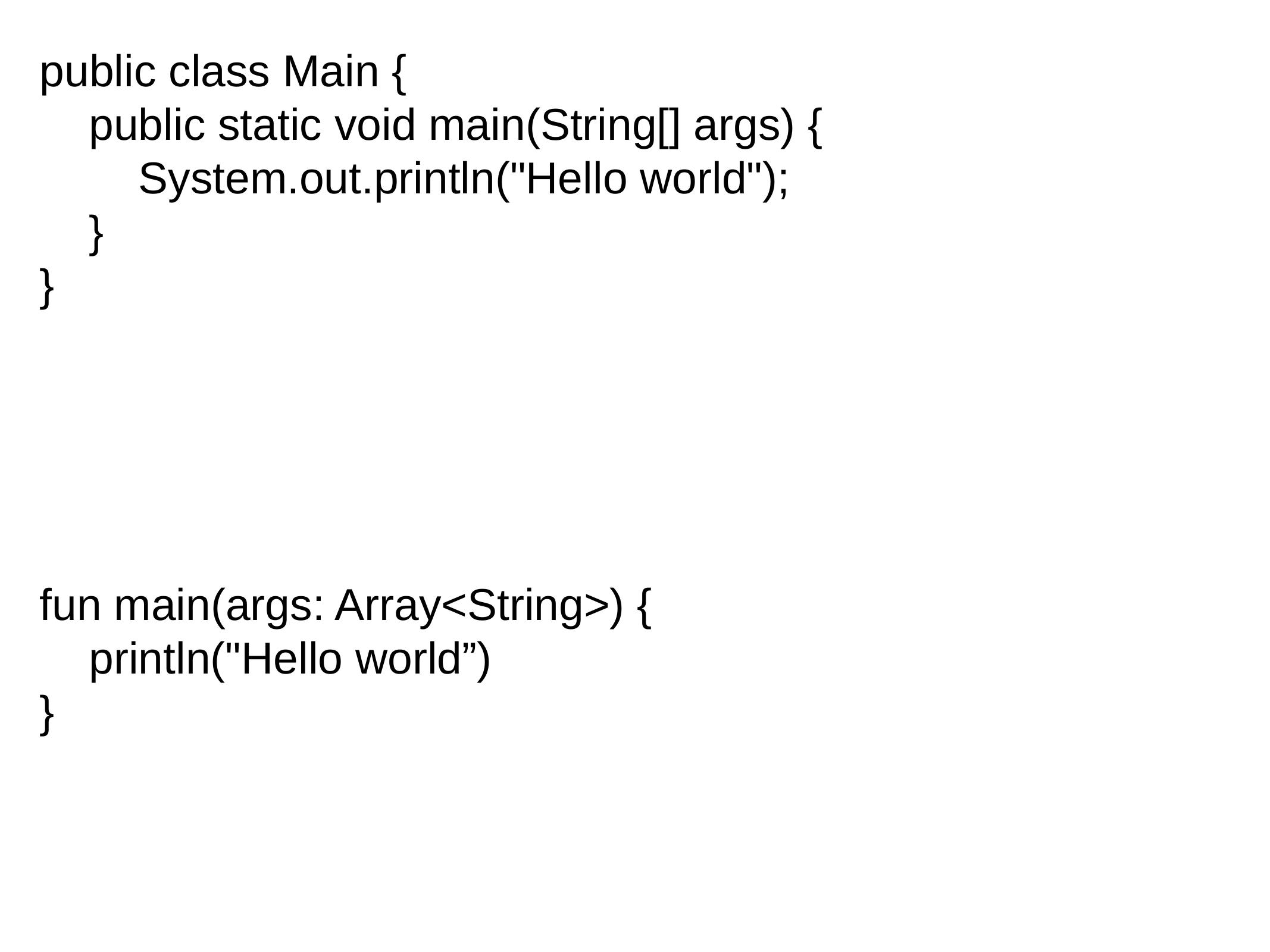

# public class Main {
    public static void main(String[] args) {
        System.out.println("Hello world");
    }
}
fun main(args: Array<String>) {
    println("Hello world”)
}